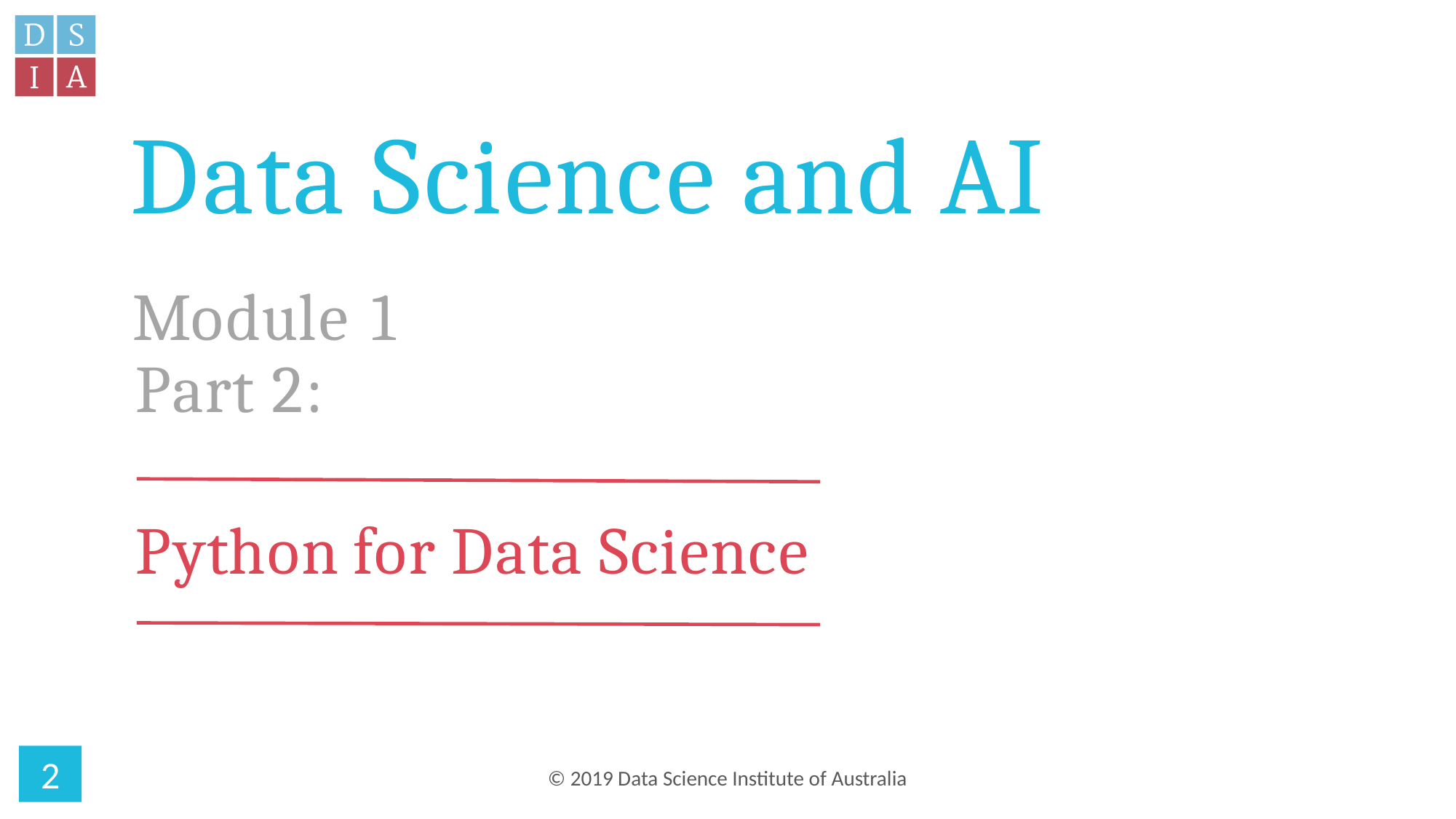

# Data Science and AI
Module 1
Part 2:

Python for Data Science

2